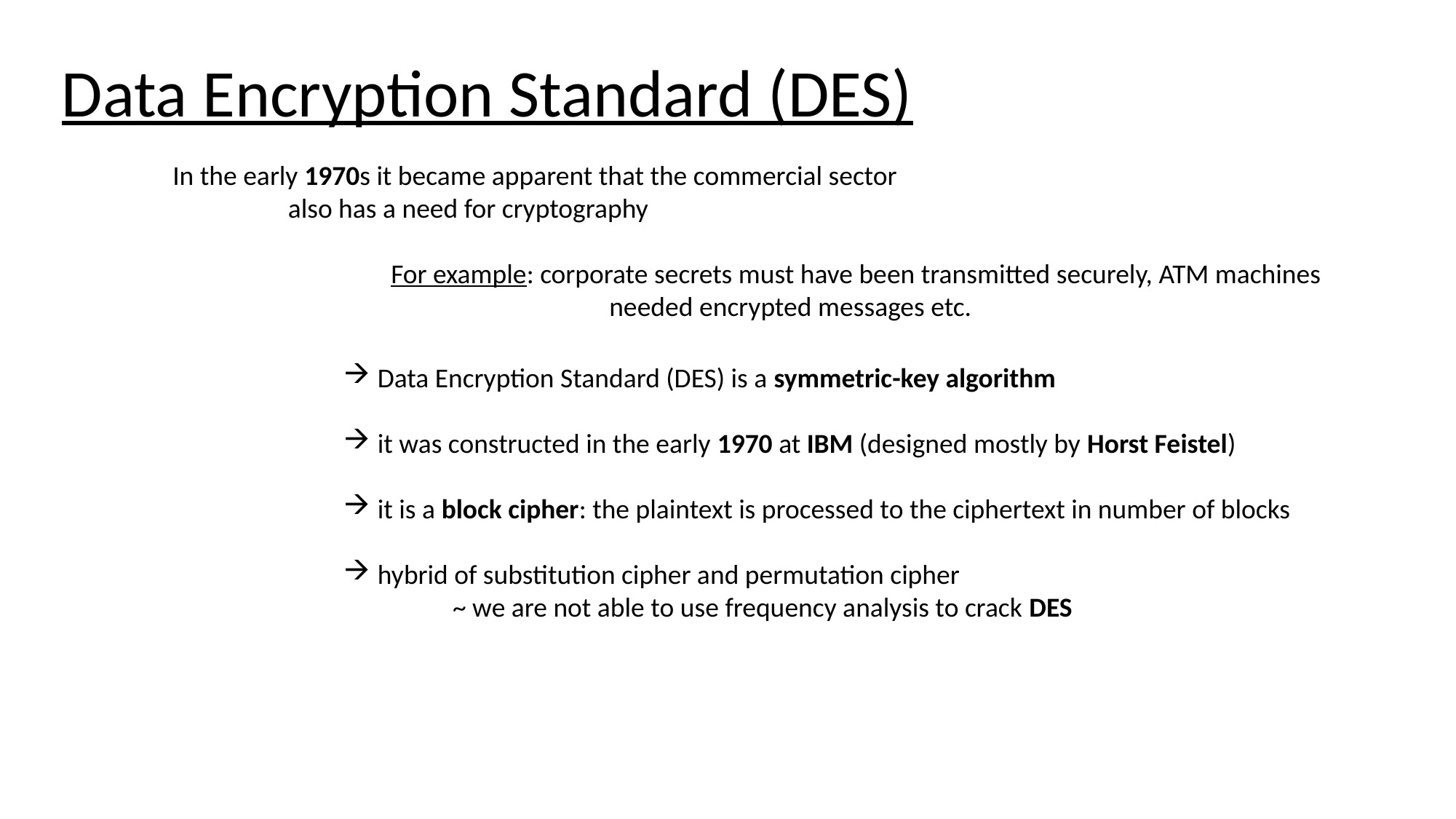

# Data Encryption Standard (DES)
In the early 1970s it became apparent that the commercial sector
	 also has a need for cryptography

		For example: corporate secrets must have been transmitted securely, ATM machines
				needed encrypted messages etc.
Data Encryption Standard (DES) is a symmetric-key algorithm

it was constructed in the early 1970 at IBM (designed mostly by Horst Feistel)

it is a block cipher: the plaintext is processed to the ciphertext in number of blocks

hybrid of substitution cipher and permutation cipher
	~ we are not able to use frequency analysis to crack DES